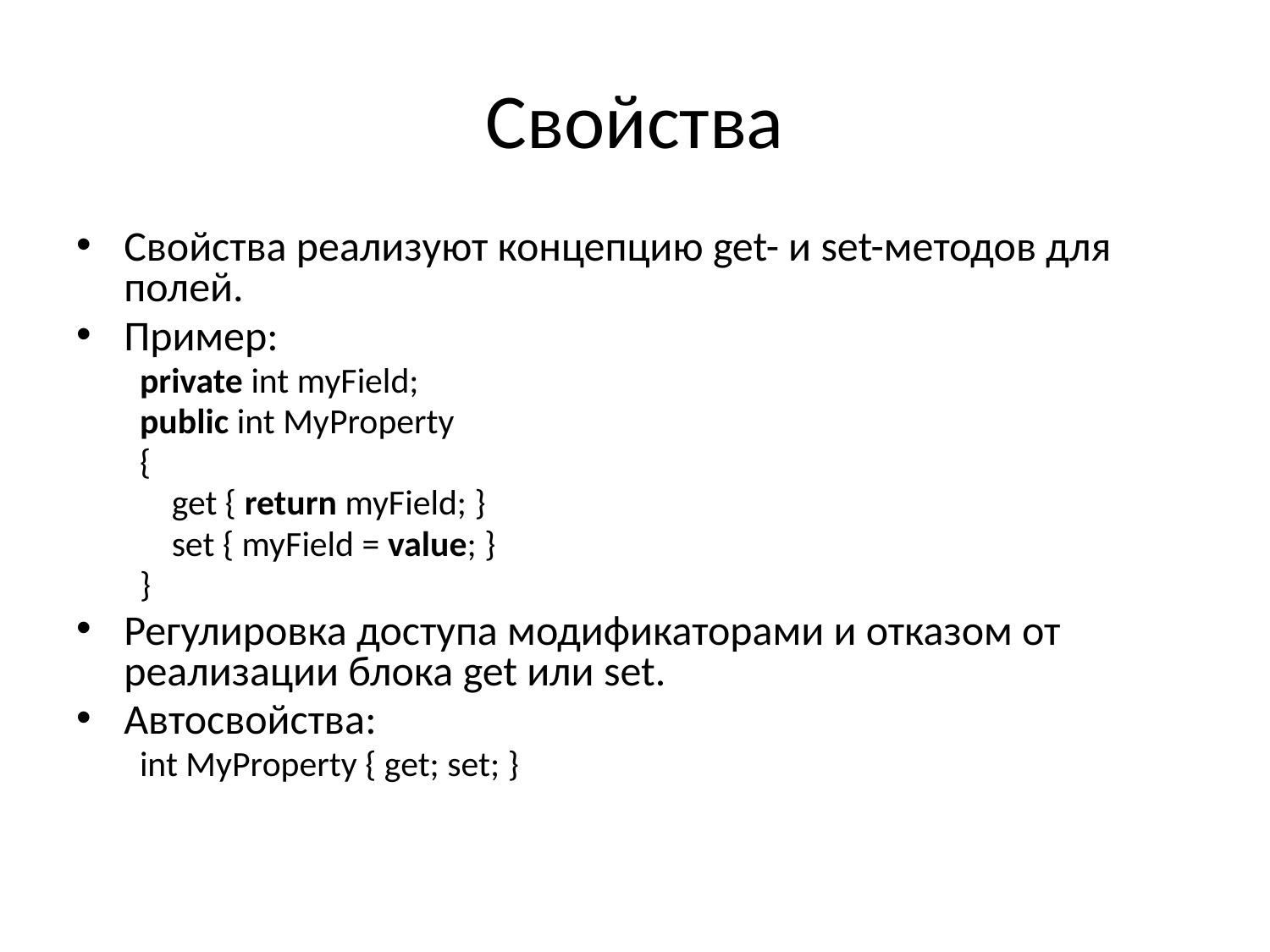

# Свойства
Свойства реализуют концепцию get- и set-методов для полей.
Пример:
private int myField;
public int MyProperty
{
    get { return myField; }
    set { myField = value; }
}
Регулировка доступа модификаторами и отказом от реализации блока get или set.
Автосвойства:
int MyProperty { get; set; }